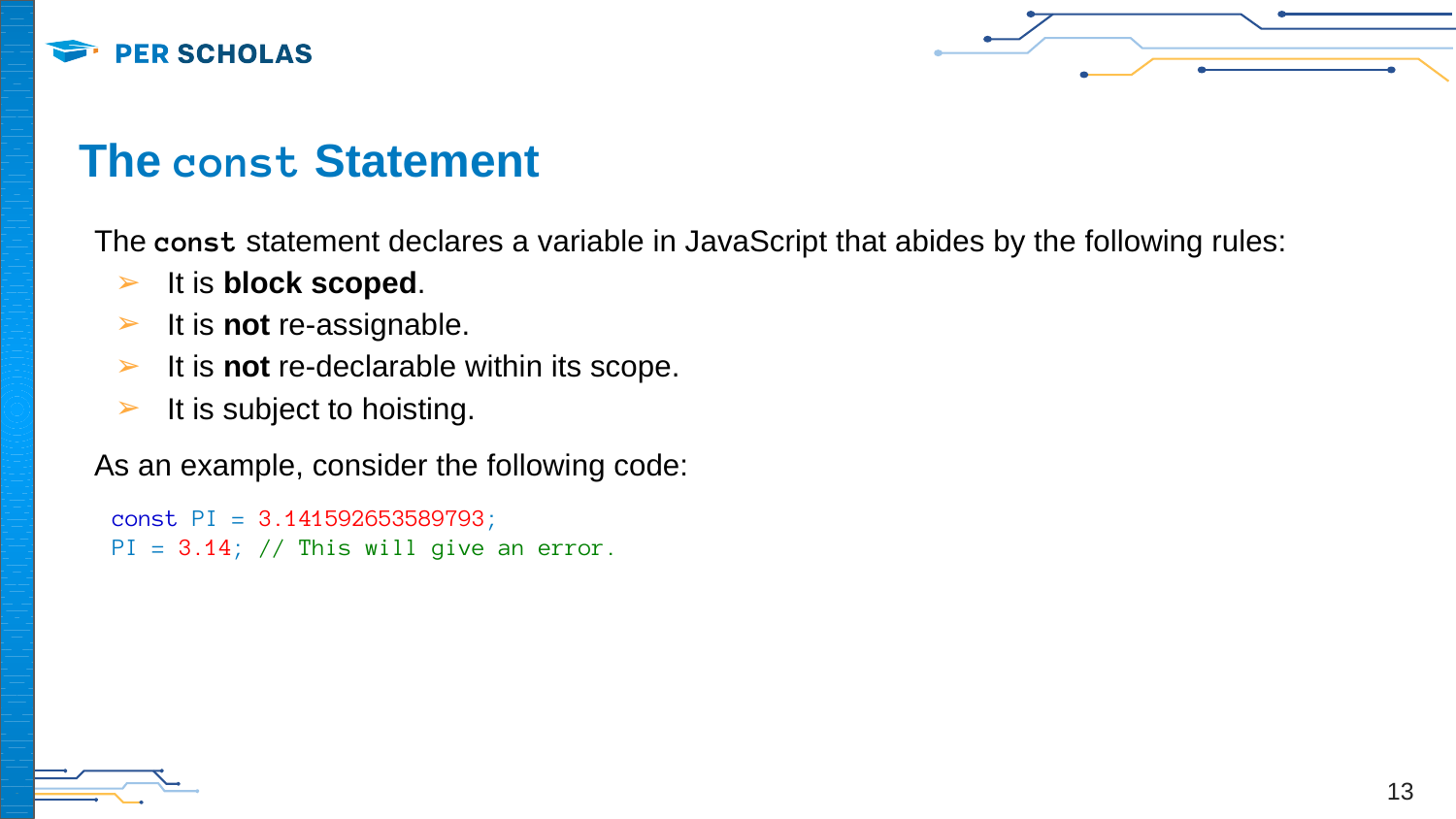

# The const Statement
The const statement declares a variable in JavaScript that abides by the following rules:
It is block scoped.
It is not re-assignable.
It is not re-declarable within its scope.
It is subject to hoisting.
As an example, consider the following code:
const PI = 3.141592653589793;
PI = 3.14; // This will give an error.
13